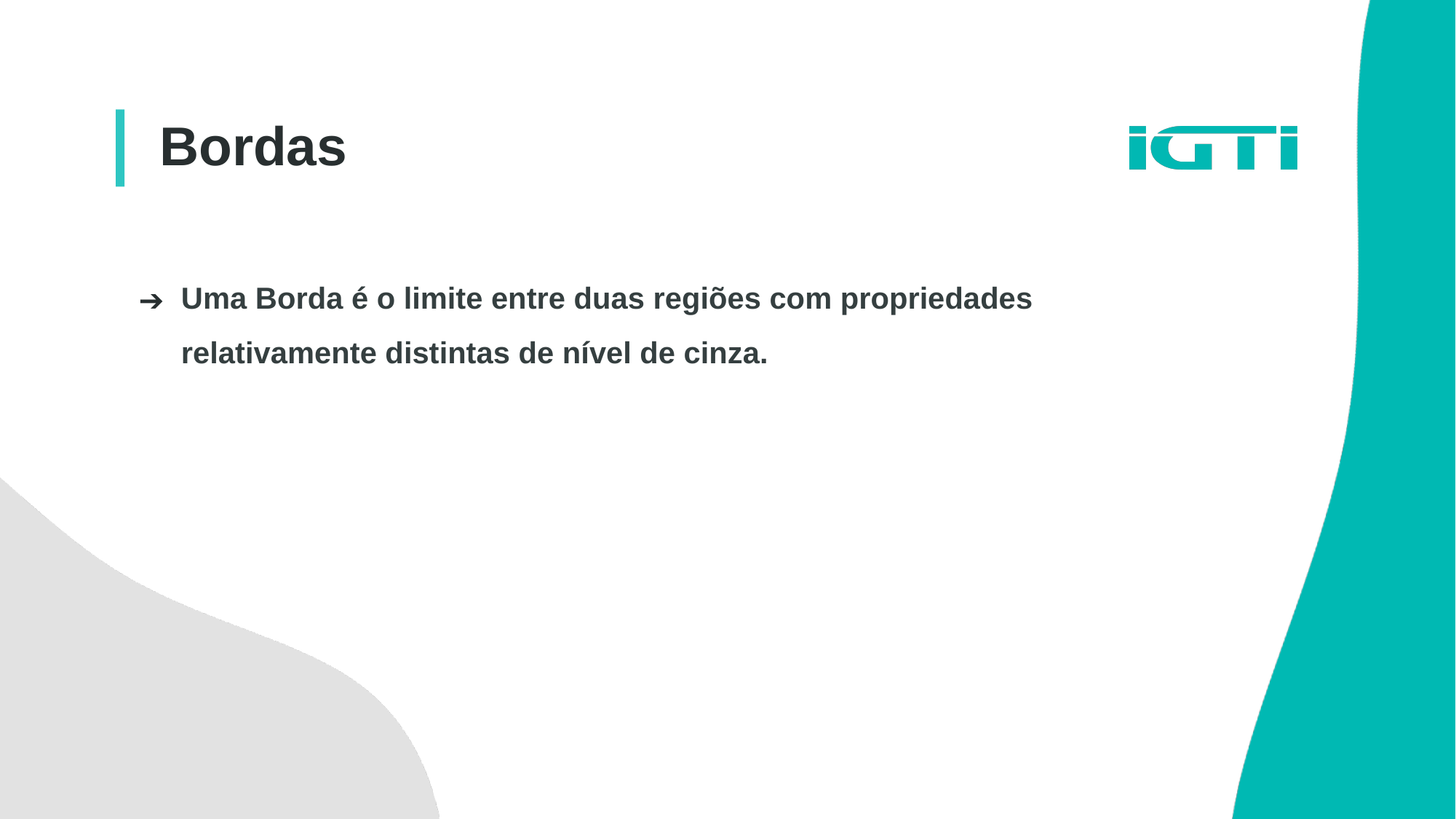

Bordas
Uma Borda é o limite entre duas regiões com propriedades relativamente distintas de nível de cinza.